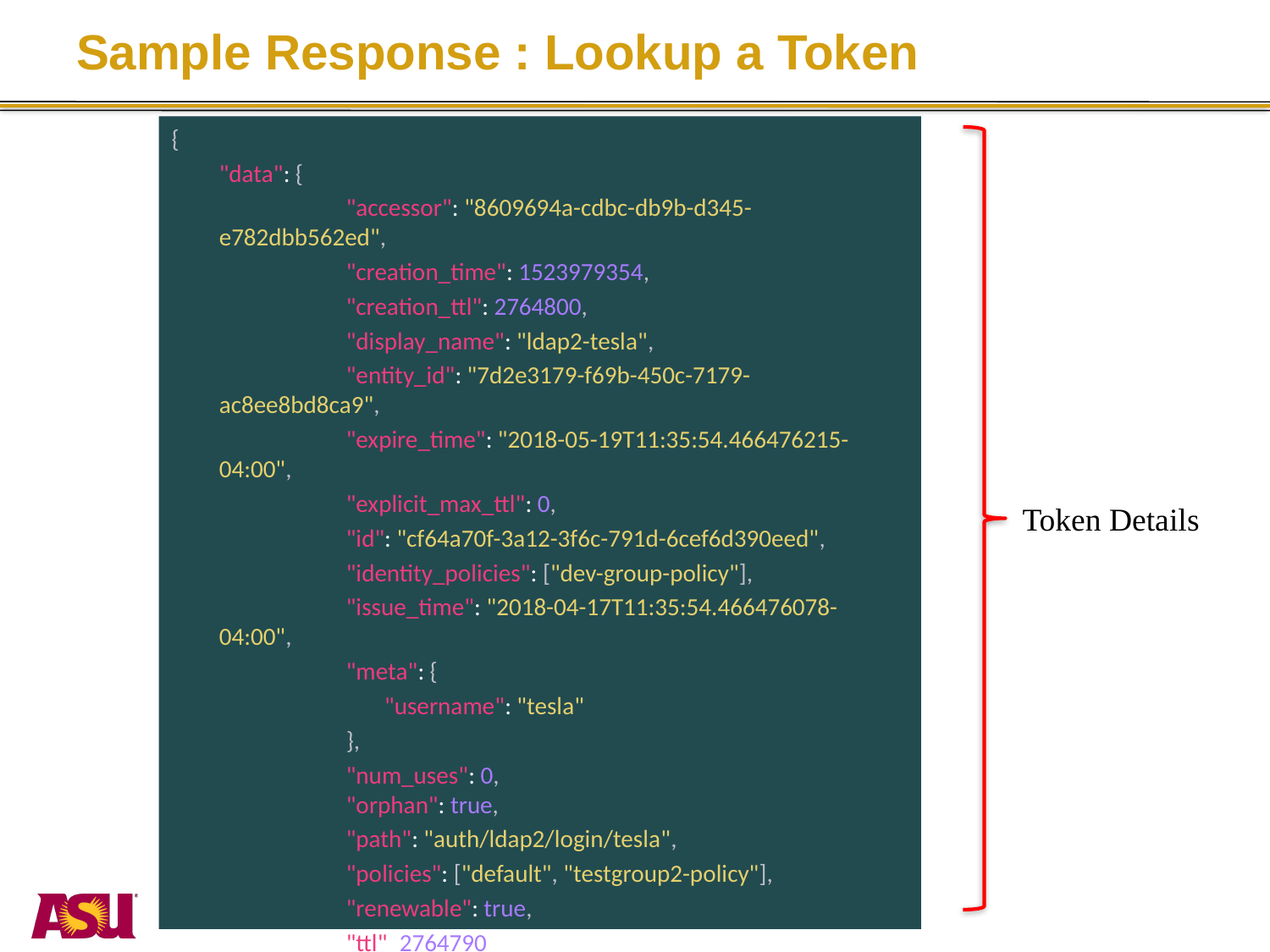

# Sample Response : Lookup a Token
{
	"data": {
		"accessor": "8609694a-cdbc-db9b-d345-e782dbb562ed",
		"creation_time": 1523979354,
		"creation_ttl": 2764800,
		"display_name": "ldap2-tesla",
		"entity_id": "7d2e3179-f69b-450c-7179-ac8ee8bd8ca9",
		"expire_time": "2018-05-19T11:35:54.466476215-04:00",
		"explicit_max_ttl": 0,
		"id": "cf64a70f-3a12-3f6c-791d-6cef6d390eed",
		"identity_policies": ["dev-group-policy"],
		"issue_time": "2018-04-17T11:35:54.466476078-04:00",
		"meta": {
		       "username": "tesla"
		},
		"num_uses": 0,
	"orphan": true,
		"path": "auth/ldap2/login/tesla",
		"policies": ["default", "testgroup2-policy"],
		"renewable": true,
		"ttl": 2764790
	}
}

Token Details